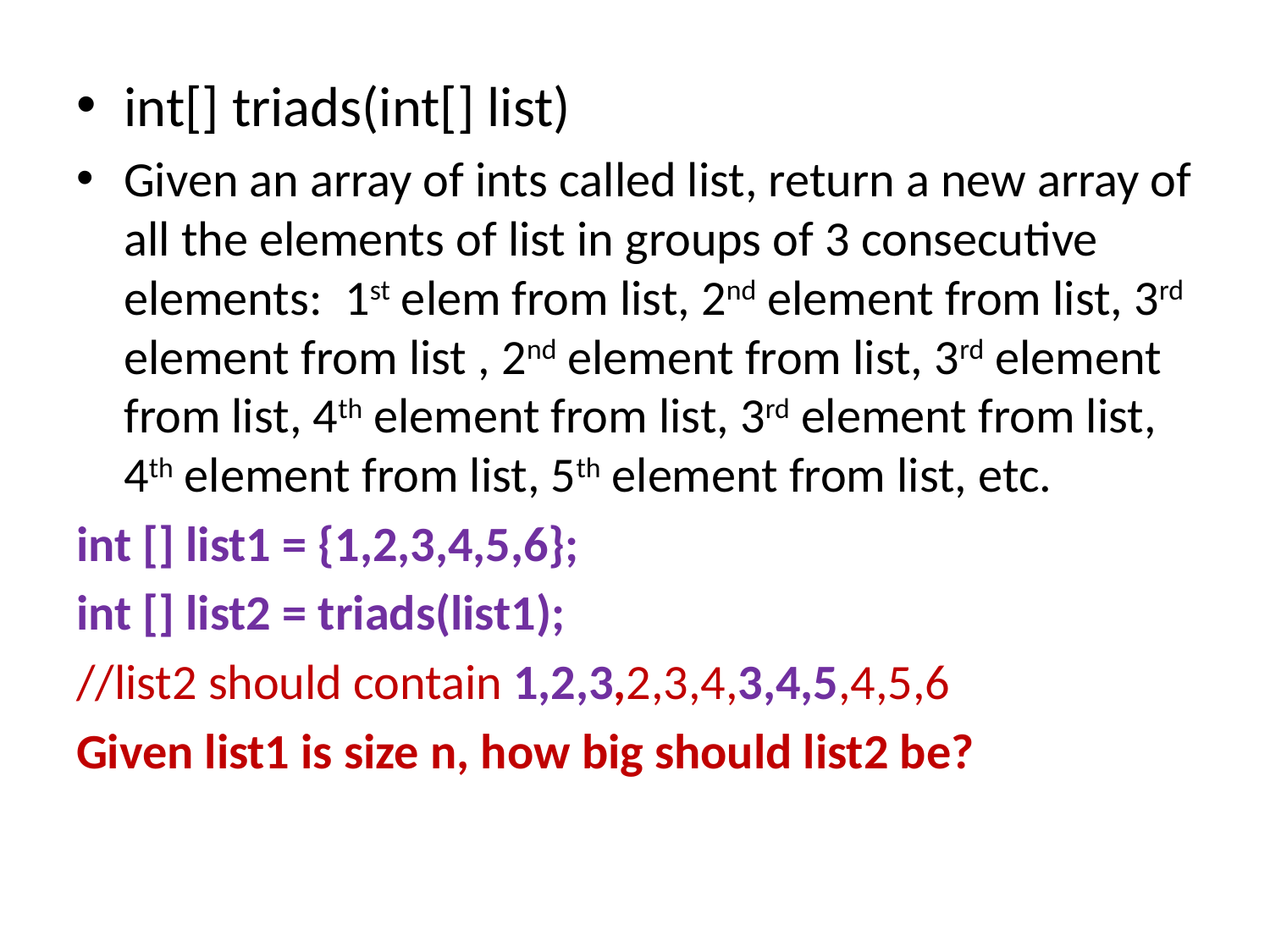

int[] triads(int[] list)
Given an array of ints called list, return a new array of all the elements of list in groups of 3 consecutive elements:  1st elem from list, 2nd element from list, 3rd element from list , 2nd element from list, 3rd element from list, 4th element from list, 3rd element from list, 4th element from list, 5th element from list, etc.
int [] list1 = {1,2,3,4,5,6};
int [] list2 = triads(list1);
//list2 should contain 1,2,3,2,3,4,3,4,5,4,5,6
Given list1 is size n, how big should list2 be?